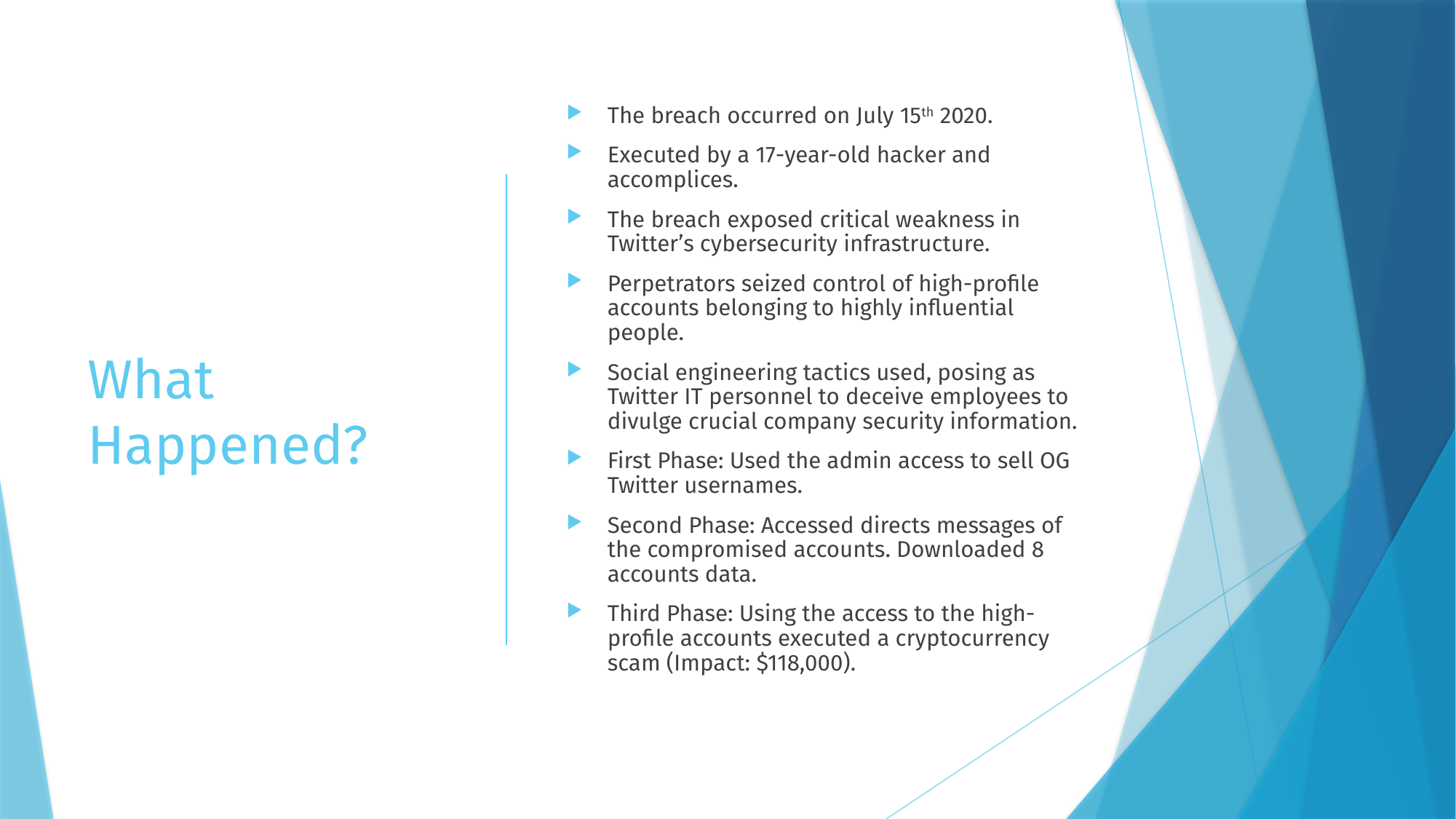

# What Happened?
The breach occurred on July 15th 2020.
Executed by a 17-year-old hacker and accomplices.
The breach exposed critical weakness in Twitter’s cybersecurity infrastructure.
Perpetrators seized control of high-profile accounts belonging to highly influential people.
Social engineering tactics used, posing as Twitter IT personnel to deceive employees to divulge crucial company security information.
First Phase: Used the admin access to sell OG Twitter usernames.
Second Phase: Accessed directs messages of the compromised accounts. Downloaded 8 accounts data.
Third Phase: Using the access to the high-profile accounts executed a cryptocurrency scam (Impact: $118,000).